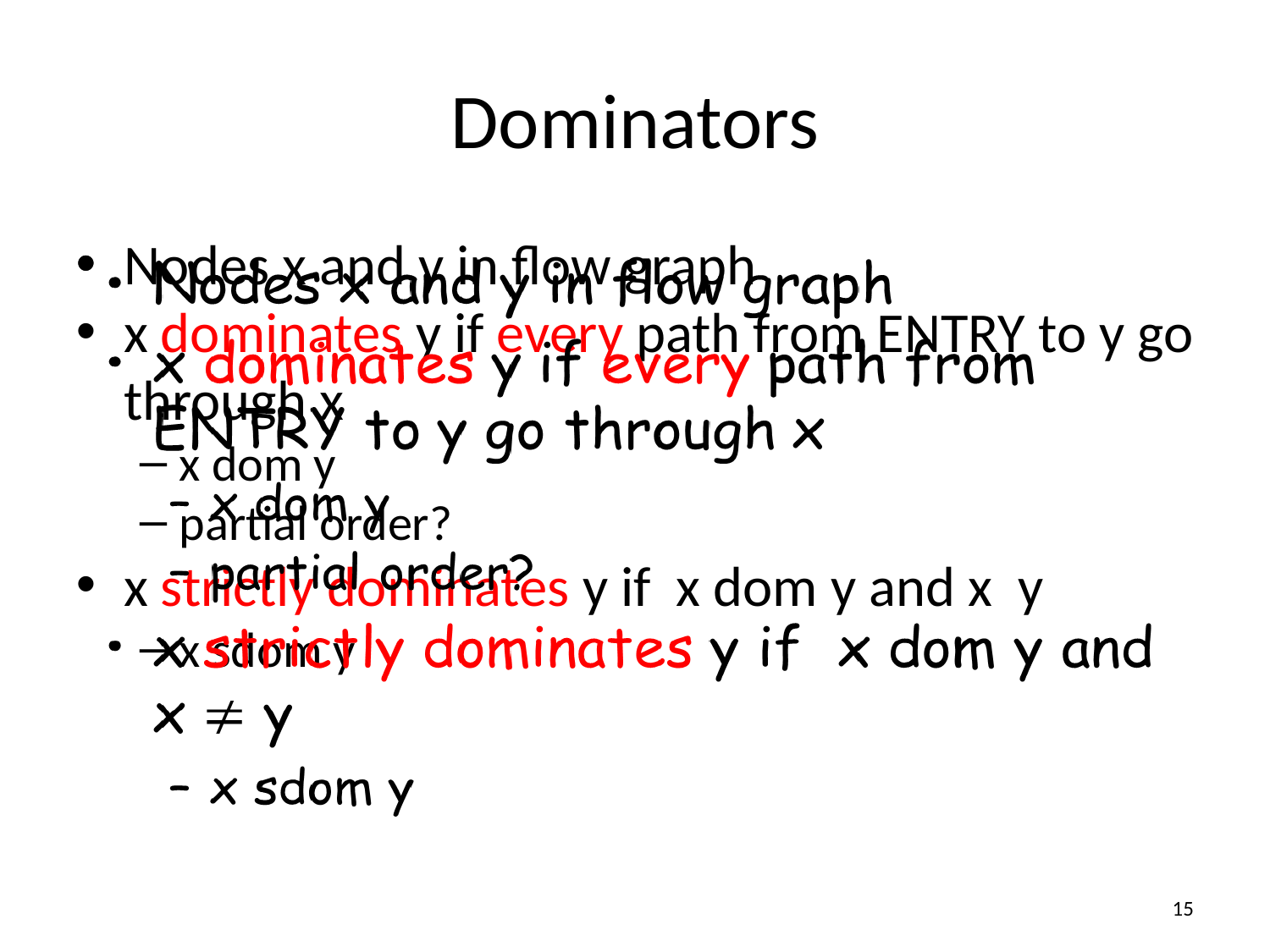

Dominators
Nodes x and y in flow graph
x dominates y if every path from ENTRY to y go through x
x dom y
partial order?
x strictly dominates y if  x dom y and x  y
x sdom y

15